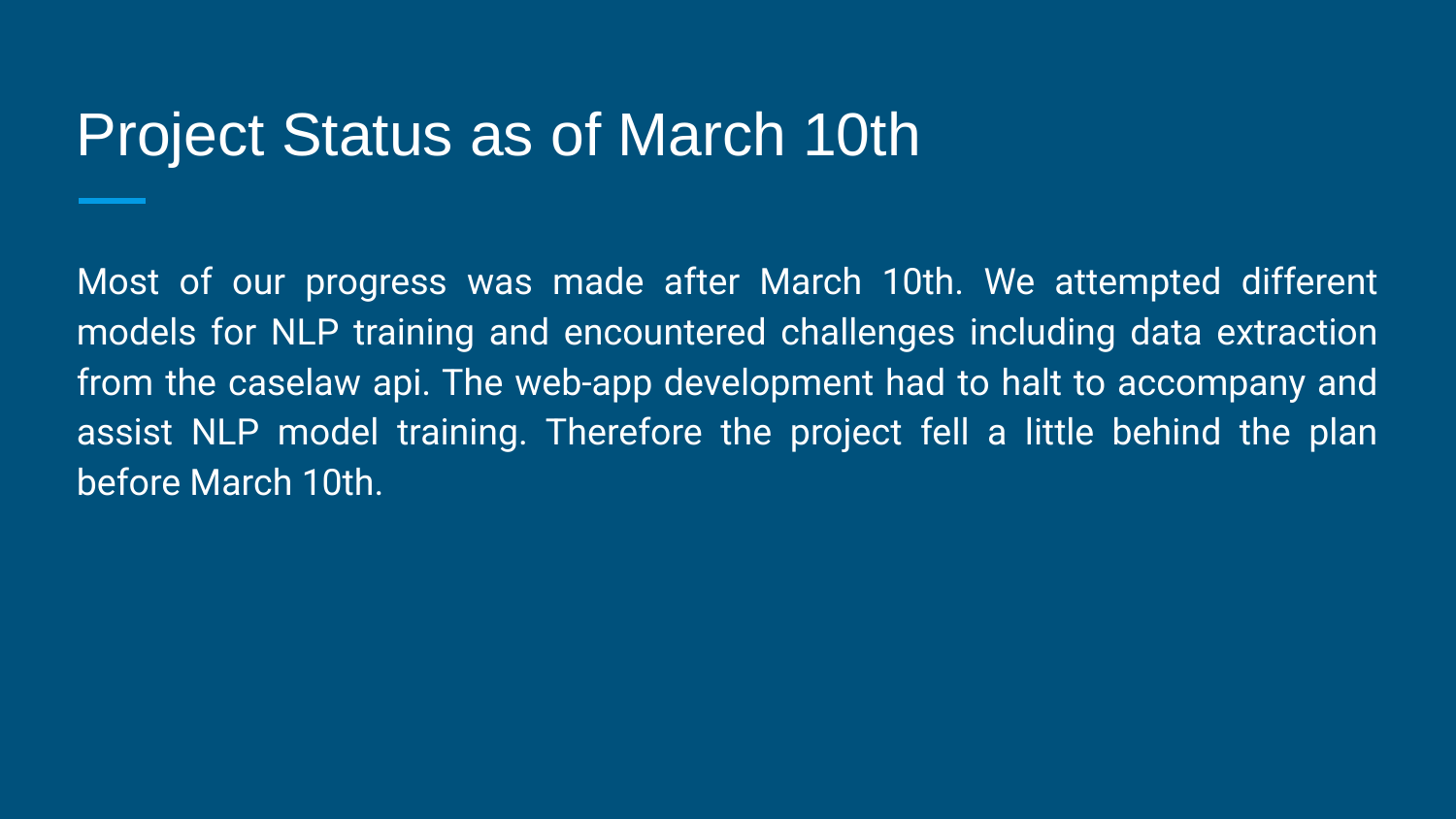

# Project Status as of March 10th
Most of our progress was made after March 10th. We attempted different models for NLP training and encountered challenges including data extraction from the caselaw api. The web-app development had to halt to accompany and assist NLP model training. Therefore the project fell a little behind the plan before March 10th.